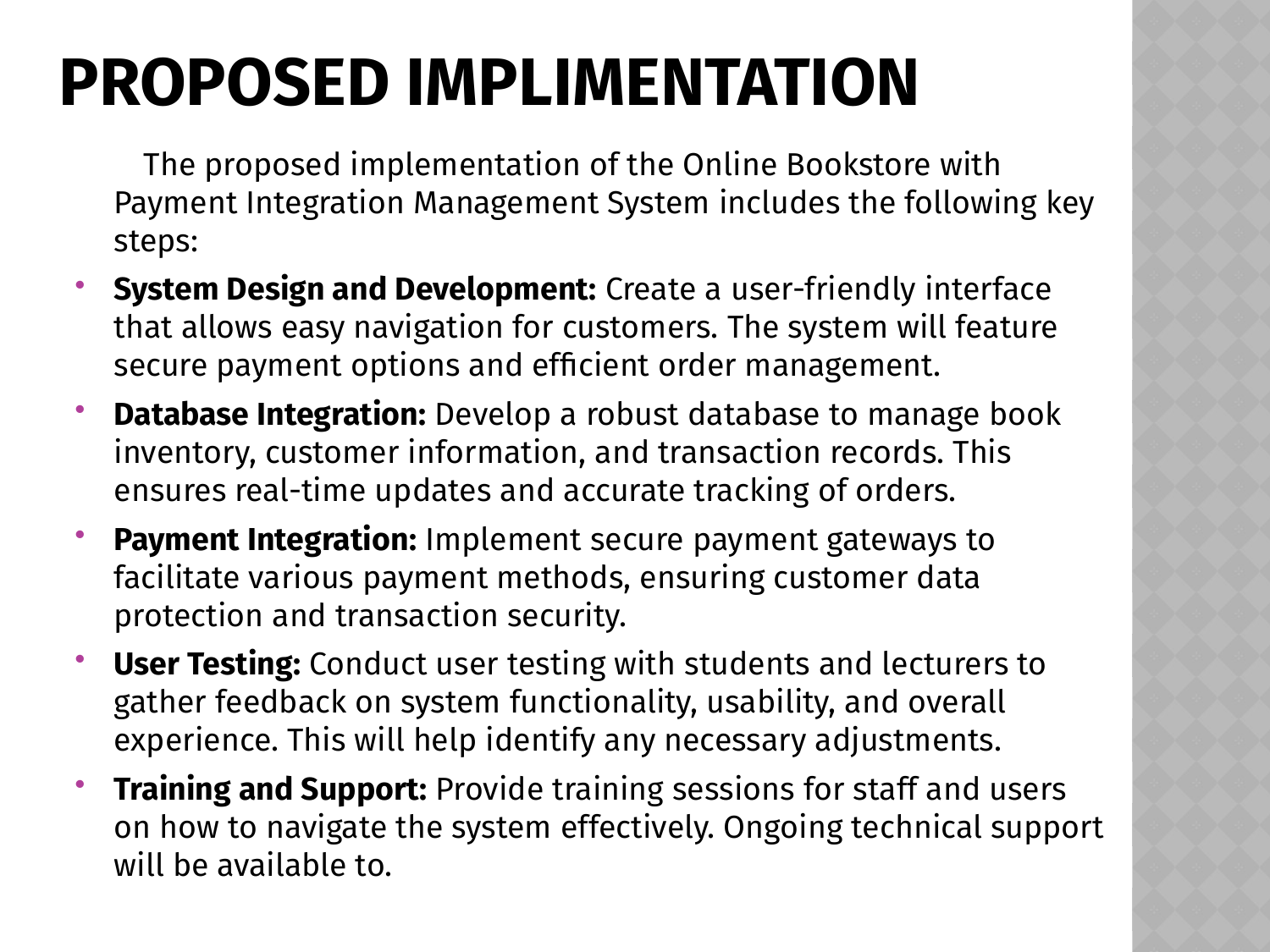

# PROPOSED IMPLIMENTATION
        The proposed implementation of the Online Bookstore with Payment Integration Management System includes the following key steps:
System Design and Development: Create a user-friendly interface that allows easy navigation for customers. The system will feature secure payment options and efficient order management.
Database Integration: Develop a robust database to manage book inventory, customer information, and transaction records. This ensures real-time updates and accurate tracking of orders.
Payment Integration: Implement secure payment gateways to facilitate various payment methods, ensuring customer data protection and transaction security.
User Testing: Conduct user testing with students and lecturers to gather feedback on system functionality, usability, and overall experience. This will help identify any necessary adjustments.
Training and Support: Provide training sessions for staff and users on how to navigate the system effectively. Ongoing technical support will be available to.